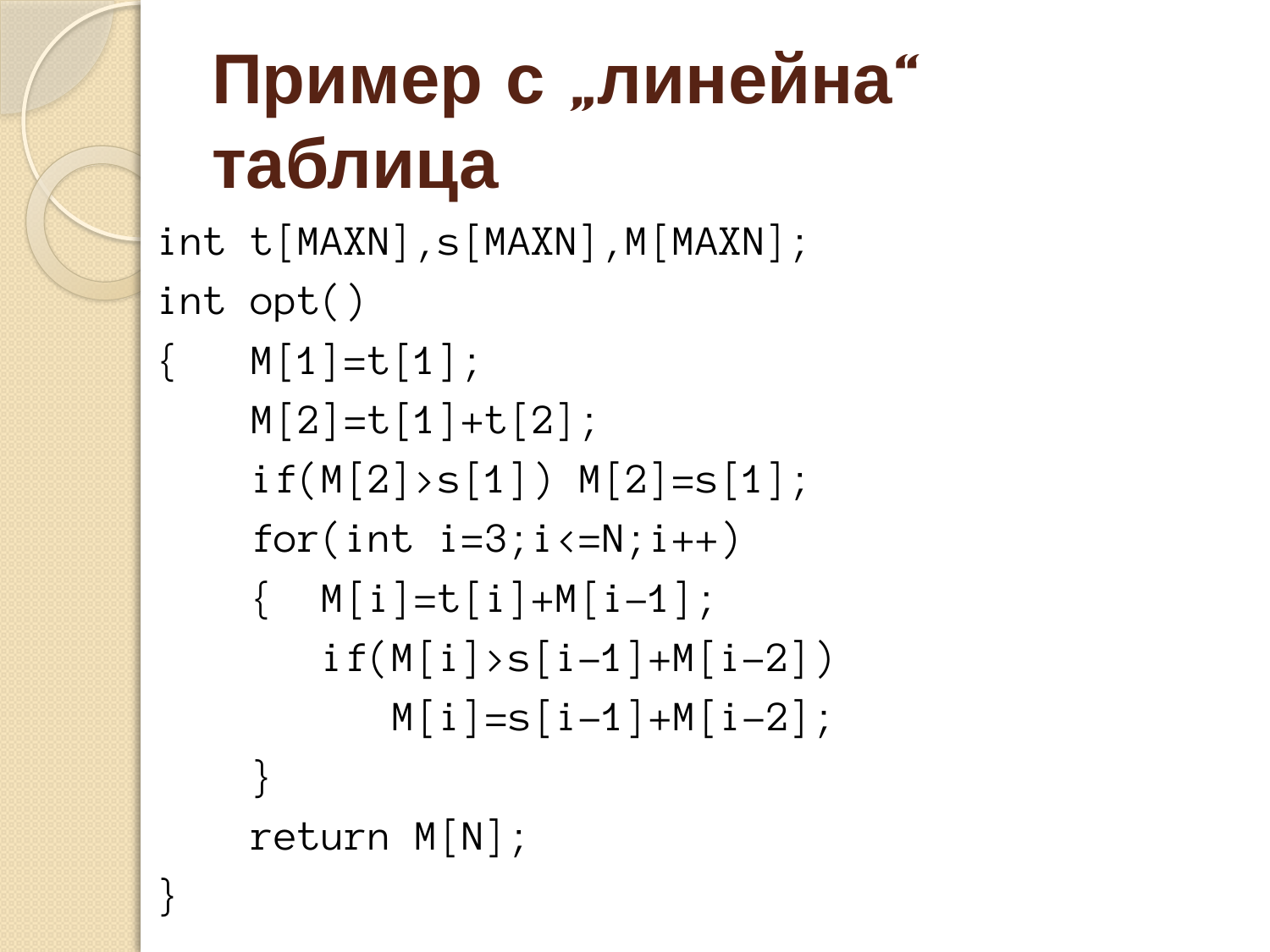

# Пример с „линейна“  таблица
int t[MAXN],s[MAXN],M[MAXN];
int opt()
{   M[1]=t[1];
    M[2]=t[1]+t[2];
    if(M[2]>s[1]) M[2]=s[1];
    for(int i=3;i<=N;i++)
    {  M[i]=t[i]+M[i-1];
       if(M[i]>s[i-1]+M[i-2])
          M[i]=s[i-1]+M[i-2];
    }
    return M[N];
}